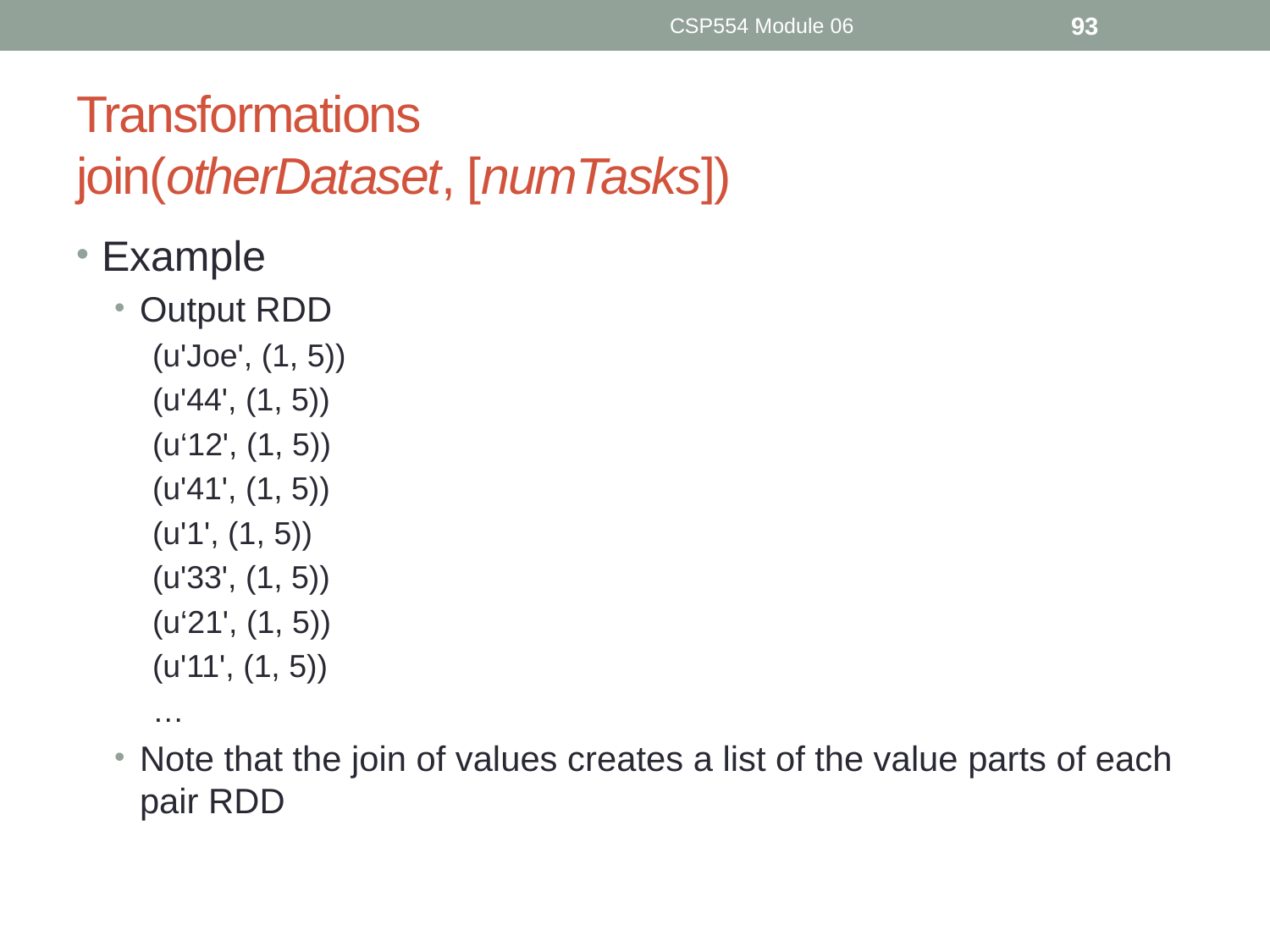

CSP554 Module 06
93
# Transformations join(otherDataset, [numTasks])
Example
Output RDD
(u'Joe', (1, 5))
(u'44', (1, 5))
(u‘12', (1, 5))
(u'41', (1, 5))
(u'1', (1, 5))
(u'33', (1, 5))
(u‘21', (1, 5))
(u'11', (1, 5))
…
Note that the join of values creates a list of the value parts of each pair RDD